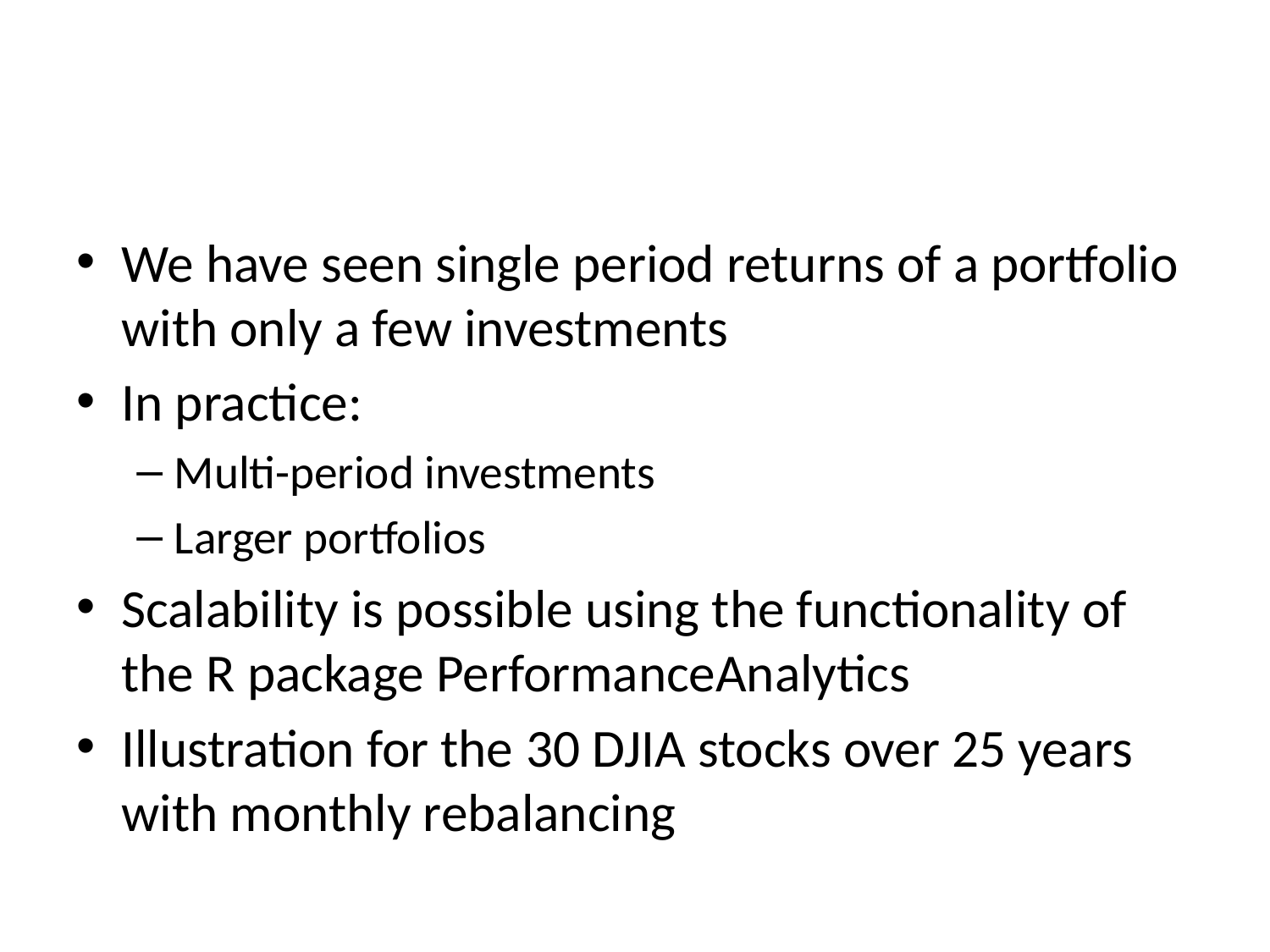

#
We have seen single period returns of a portfolio with only a few investments
In practice:
Multi-period investments
Larger portfolios
Scalability is possible using the functionality of the R package PerformanceAnalytics
Illustration for the 30 DJIA stocks over 25 years with monthly rebalancing